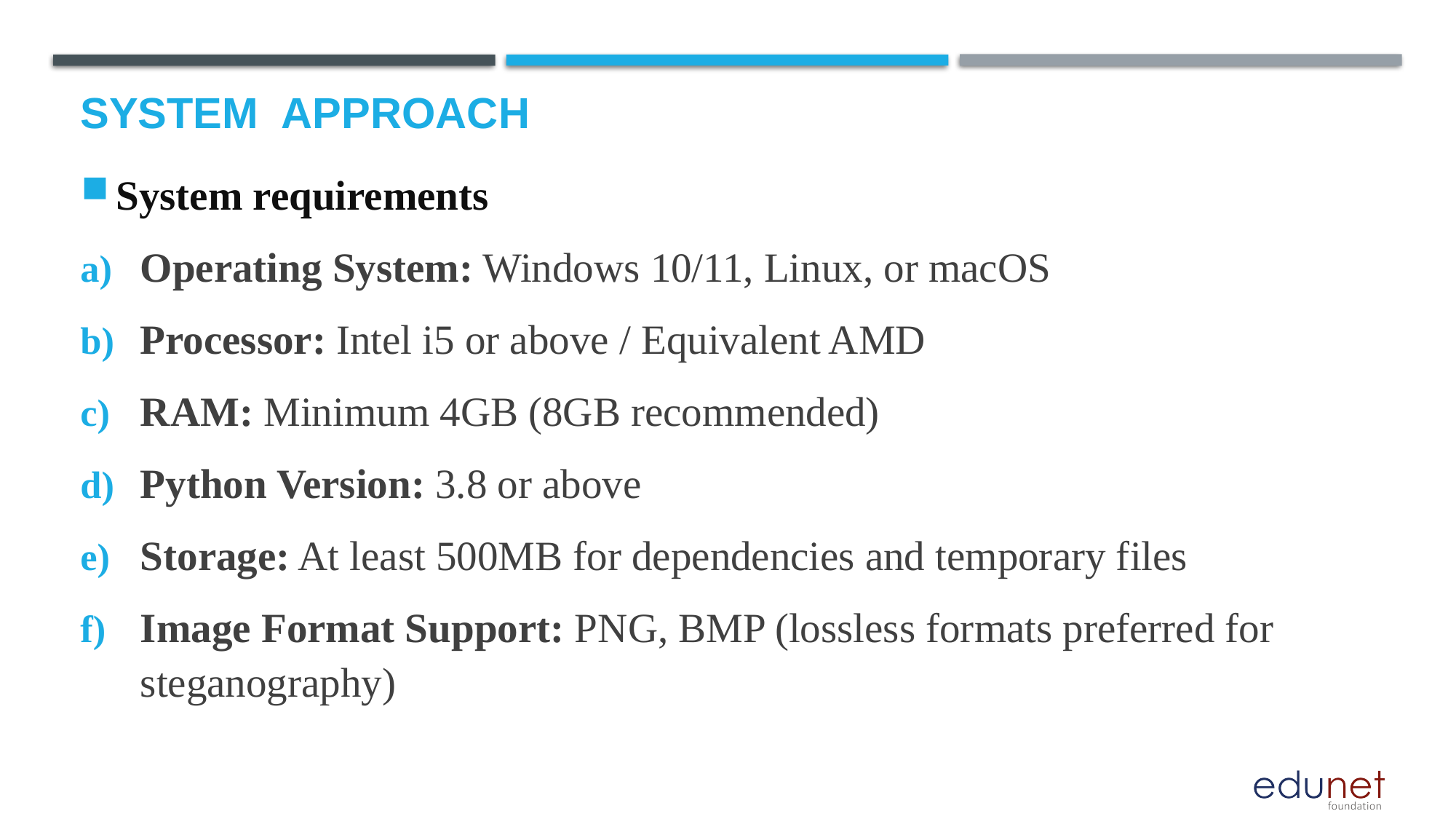

# System  Approach
System requirements
Operating System: Windows 10/11, Linux, or macOS
Processor: Intel i5 or above / Equivalent AMD
RAM: Minimum 4GB (8GB recommended)
Python Version: 3.8 or above
Storage: At least 500MB for dependencies and temporary files
Image Format Support: PNG, BMP (lossless formats preferred for steganography)